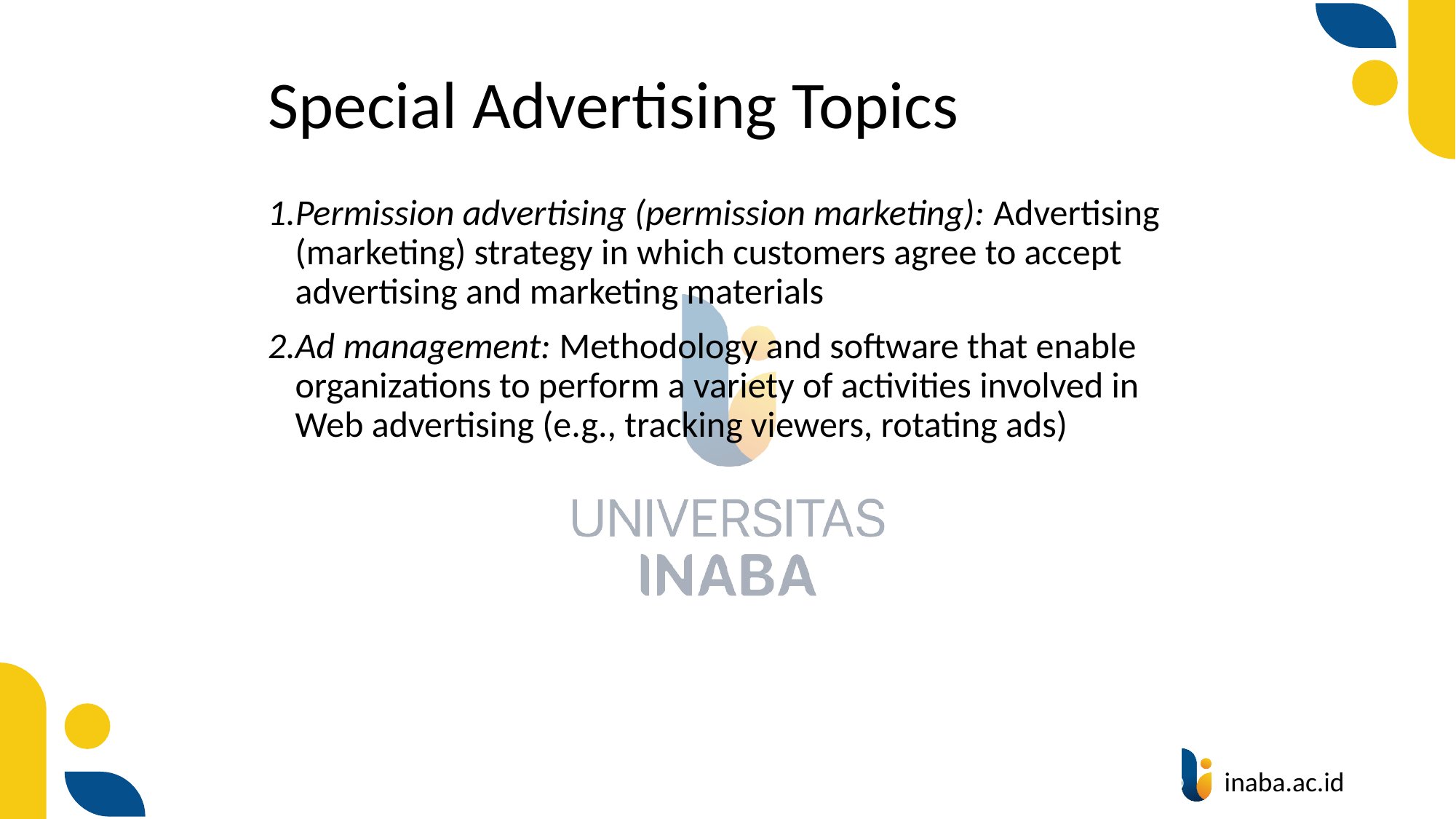

# Special Advertising Topics
Permission advertising (permission marketing): Advertising (marketing) strategy in which customers agree to accept advertising and marketing materials
Ad management: Methodology and software that enable organizations to perform a variety of activities involved in Web advertising (e.g., tracking viewers, rotating ads)
41
© Prentice Hall 2004